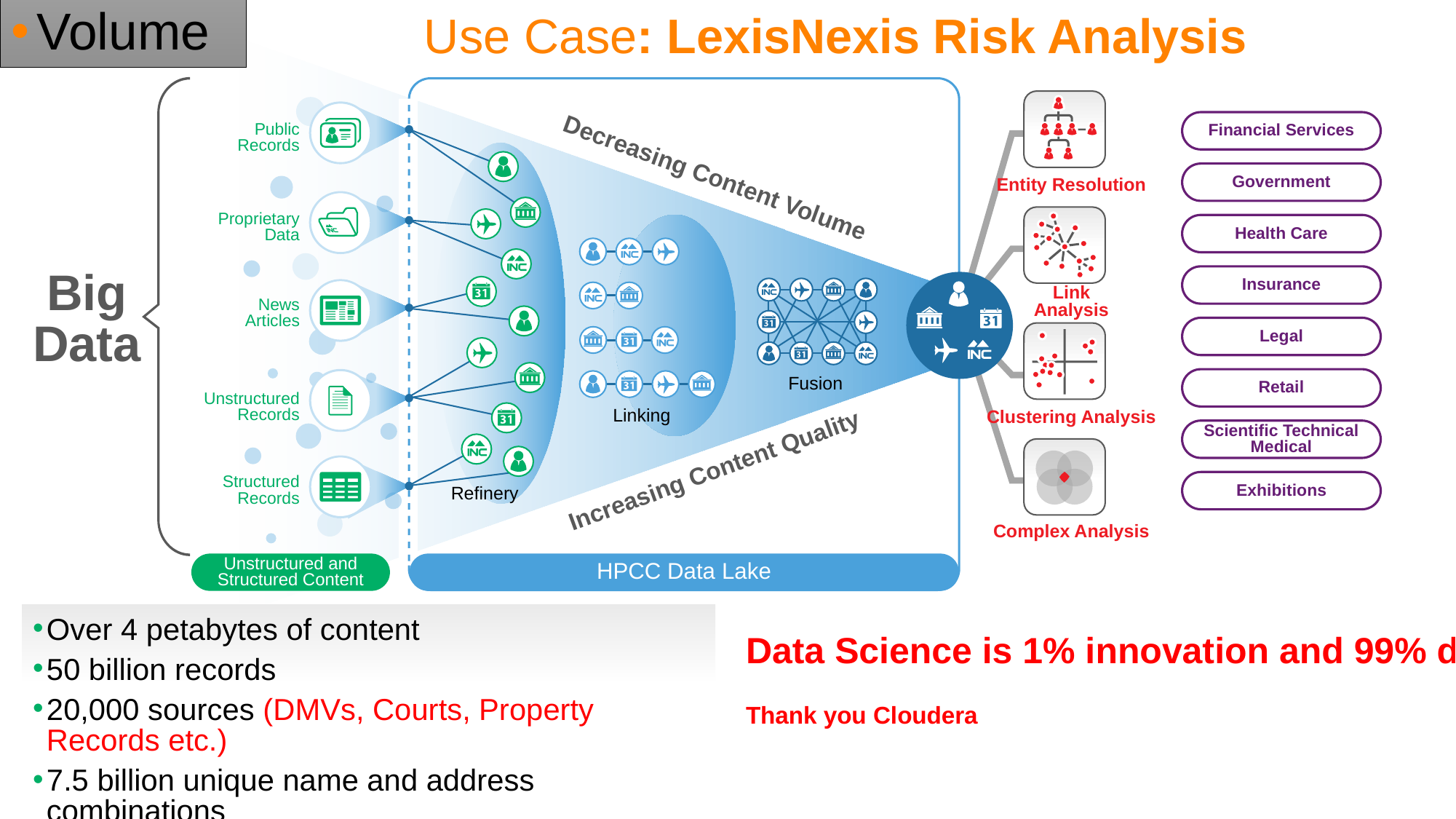

Volume
# Use Case: LexisNexis Risk Analysis

Public
Records
Proprietary
Data
News
Articles
Unstructured
Records
Structured
Records
Financial Services
Government
Health Care
Insurance
Legal
Retail
Scientific Technical Medical
Exhibitions

Decreasing Content Volume
Entity Resolution

Big
Data

Link Analysis

Fusion

Clustering Analysis

Linking

Increasing Content Quality

Refinery

Complex Analysis

Unstructured and Structured Content
HPCC Data Lake
Over 4 petabytes of content
50 billion records
20,000 sources (DMVs, Courts, Property Records etc.)
7.5 billion unique name and address combinations
Data Science is 1% innovation and 99% data

Thank you Cloudera
5